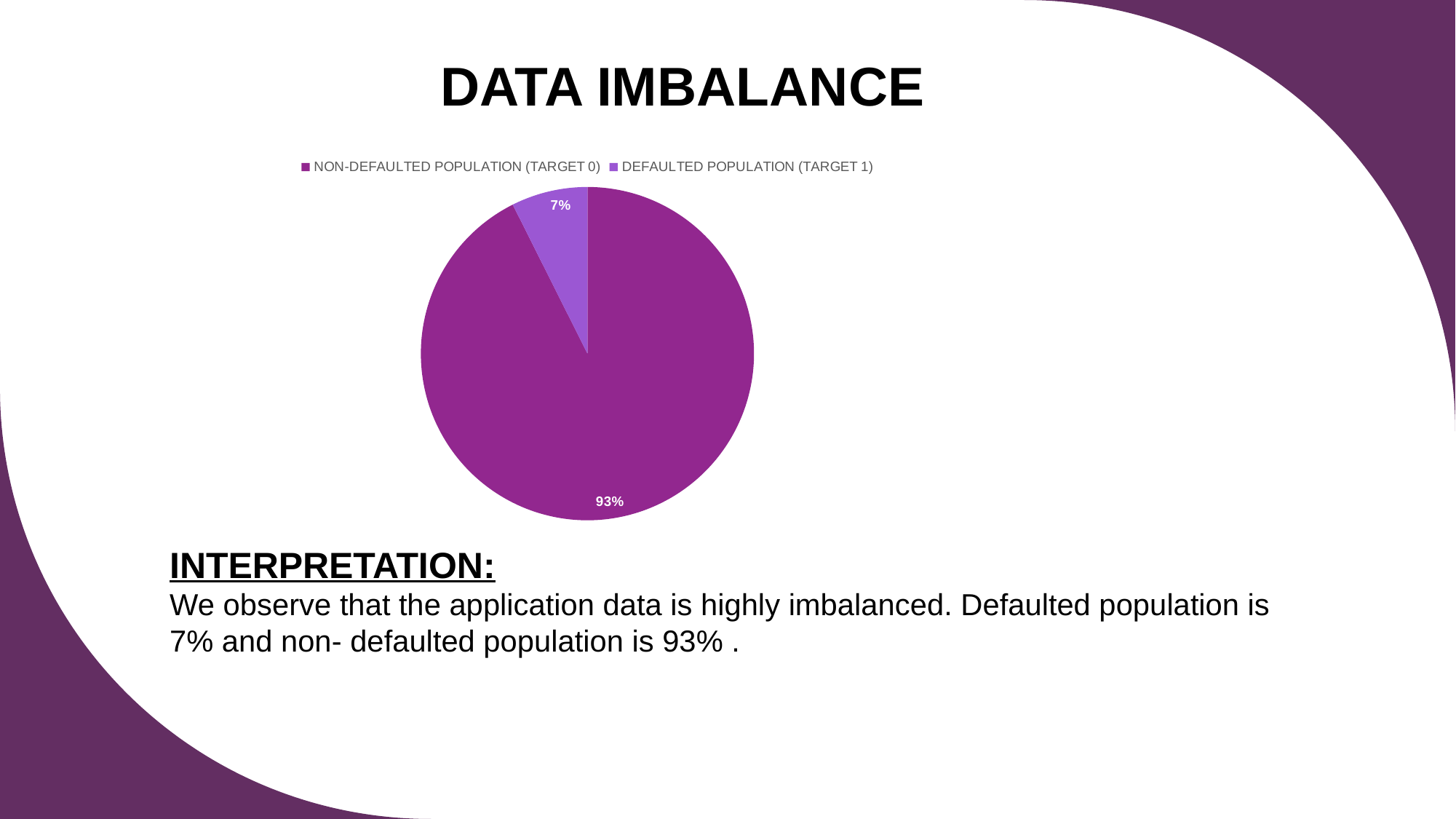

# DATA IMBALANCE

### Chart

| Category |  |
|---|---|
| NON-DEFAULTED POPULATION (TARGET 0) | 5942.256974999994 |
| DEFAULTED POPULATION (TARGET 1) | 474.91703200000103 |
INTERPRETATION:
We observe that the application data is highly imbalanced. Defaulted population is 7% and non- defaulted population is 93% .